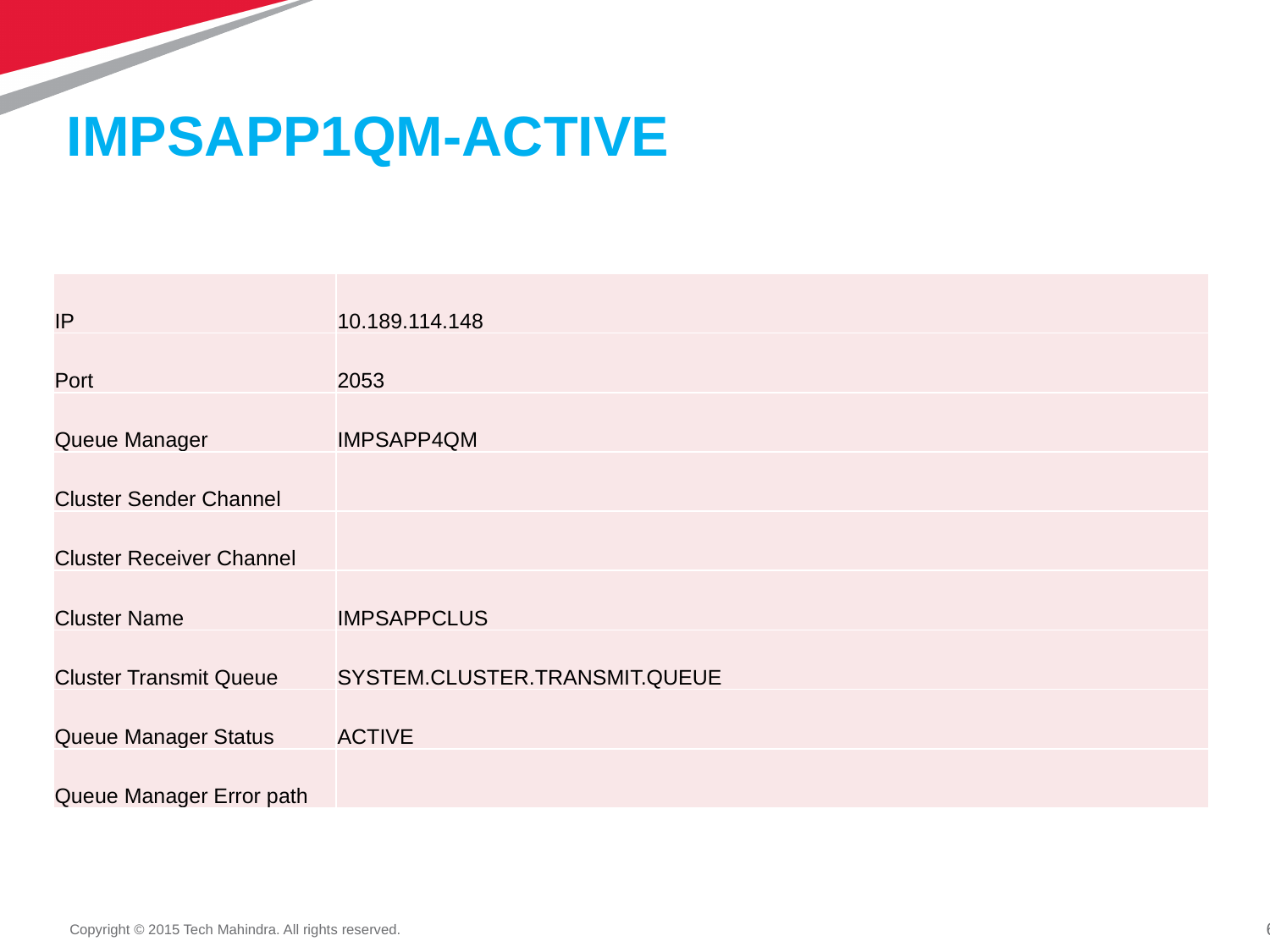

# IMPSAPP1QM-ACTIVE

| IP | 10.189.114.148 |
| --- | --- |
| Port | 2053 |
| Queue Manager | IMPSAPP4QM |
| Cluster Sender Channel |  |
| Cluster Receiver Channel |  |
| Cluster Name | IMPSAPPCLUS |
| Cluster Transmit Queue | SYSTEM.CLUSTER.TRANSMIT.QUEUE |
| Queue Manager Status | ACTIVE |
| Queue Manager Error path |  |